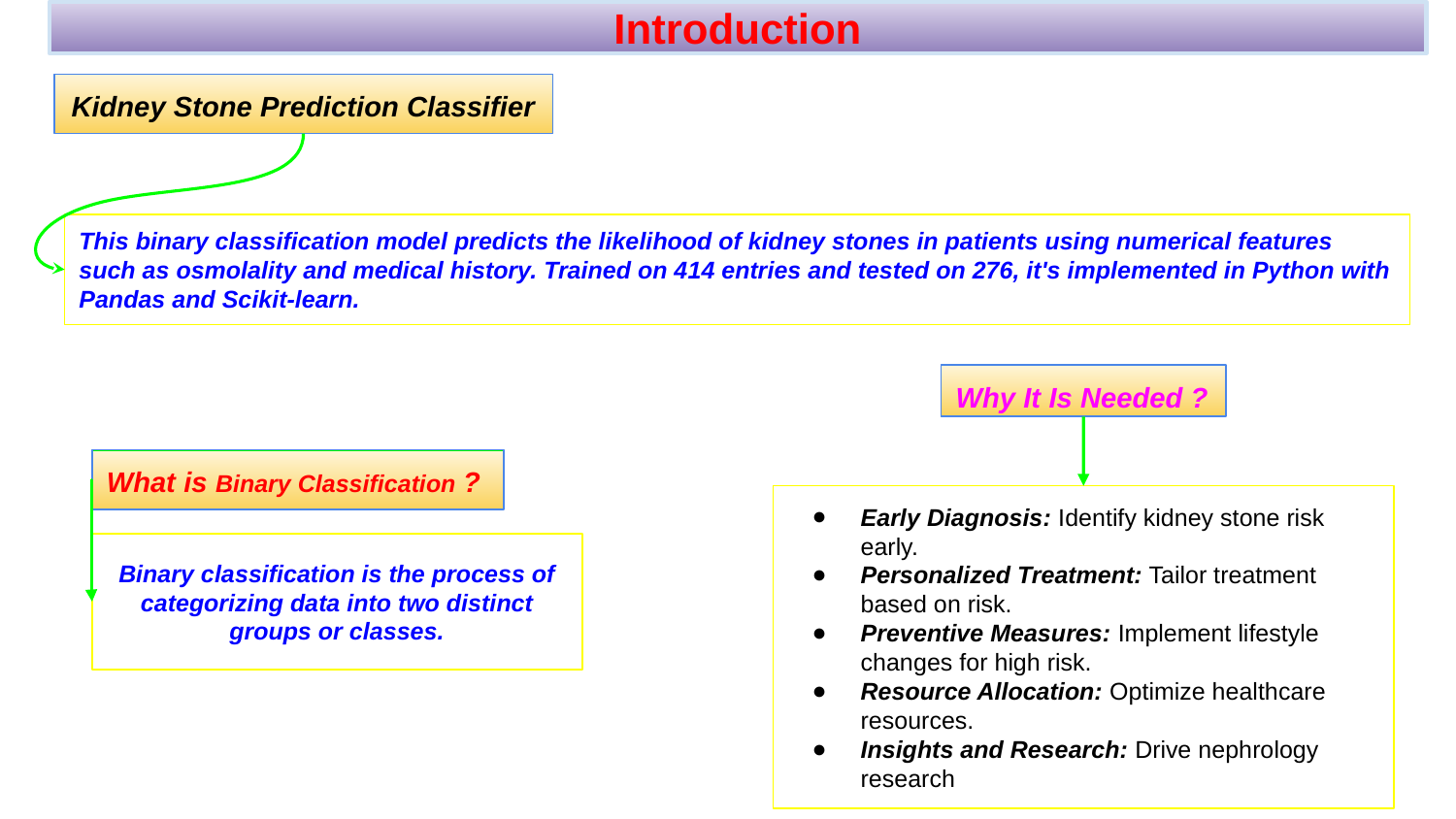

# Introduction
Kidney Stone Prediction Classifier
This binary classification model predicts the likelihood of kidney stones in patients using numerical features such as osmolality and medical history. Trained on 414 entries and tested on 276, it's implemented in Python with Pandas and Scikit-learn.
Why It Is Needed ?
What is Binary Classification ?
Early Diagnosis: Identify kidney stone risk early.
Personalized Treatment: Tailor treatment based on risk.
Preventive Measures: Implement lifestyle changes for high risk.
Resource Allocation: Optimize healthcare resources.
Insights and Research: Drive nephrology research

Binary classification is the process of categorizing data into two distinct groups or classes.